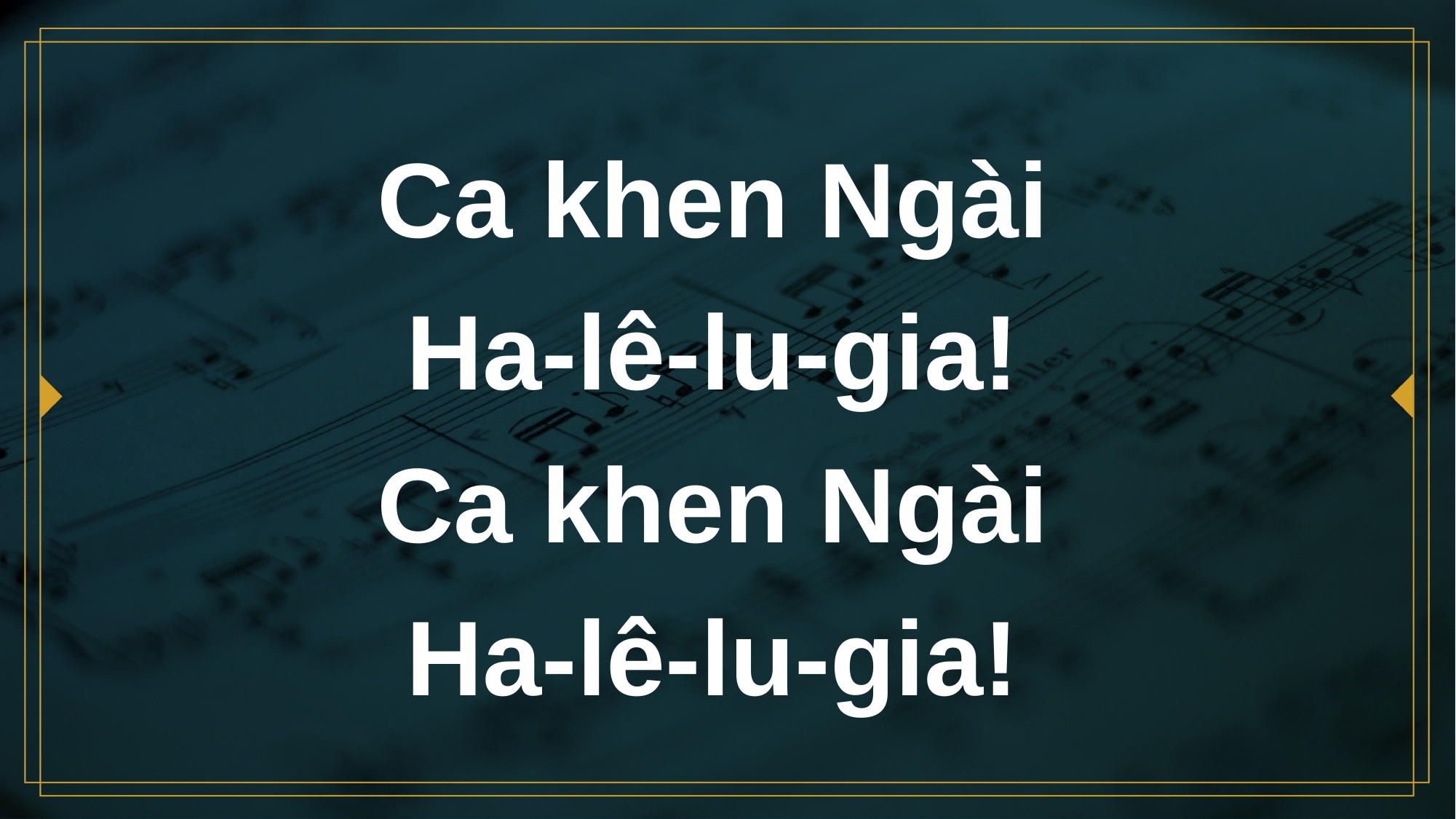

# Ca khen Ngài Ha-lê-lu-gia! Ca khen Ngài Ha-lê-lu-gia!